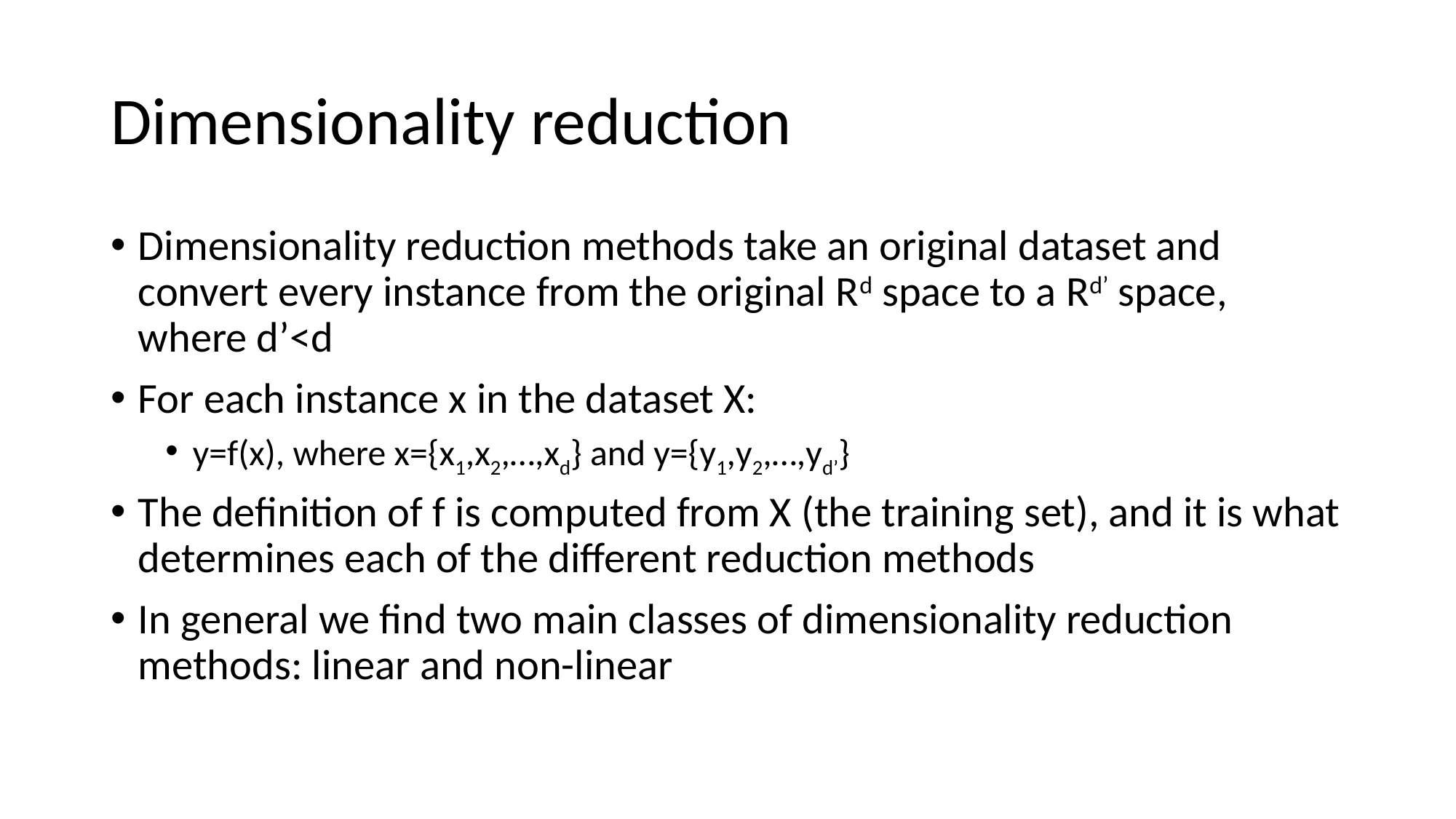

# Dimensionality reduction
Dimensionality reduction methods take an original dataset and convert every instance from the original Rd space to a Rd’ space, where d’<d
For each instance x in the dataset X:
y=f(x), where x={x1,x2,…,xd} and y={y1,y2,…,yd’}
The definition of f is computed from X (the training set), and it is what determines each of the different reduction methods
In general we find two main classes of dimensionality reduction methods: linear and non-linear